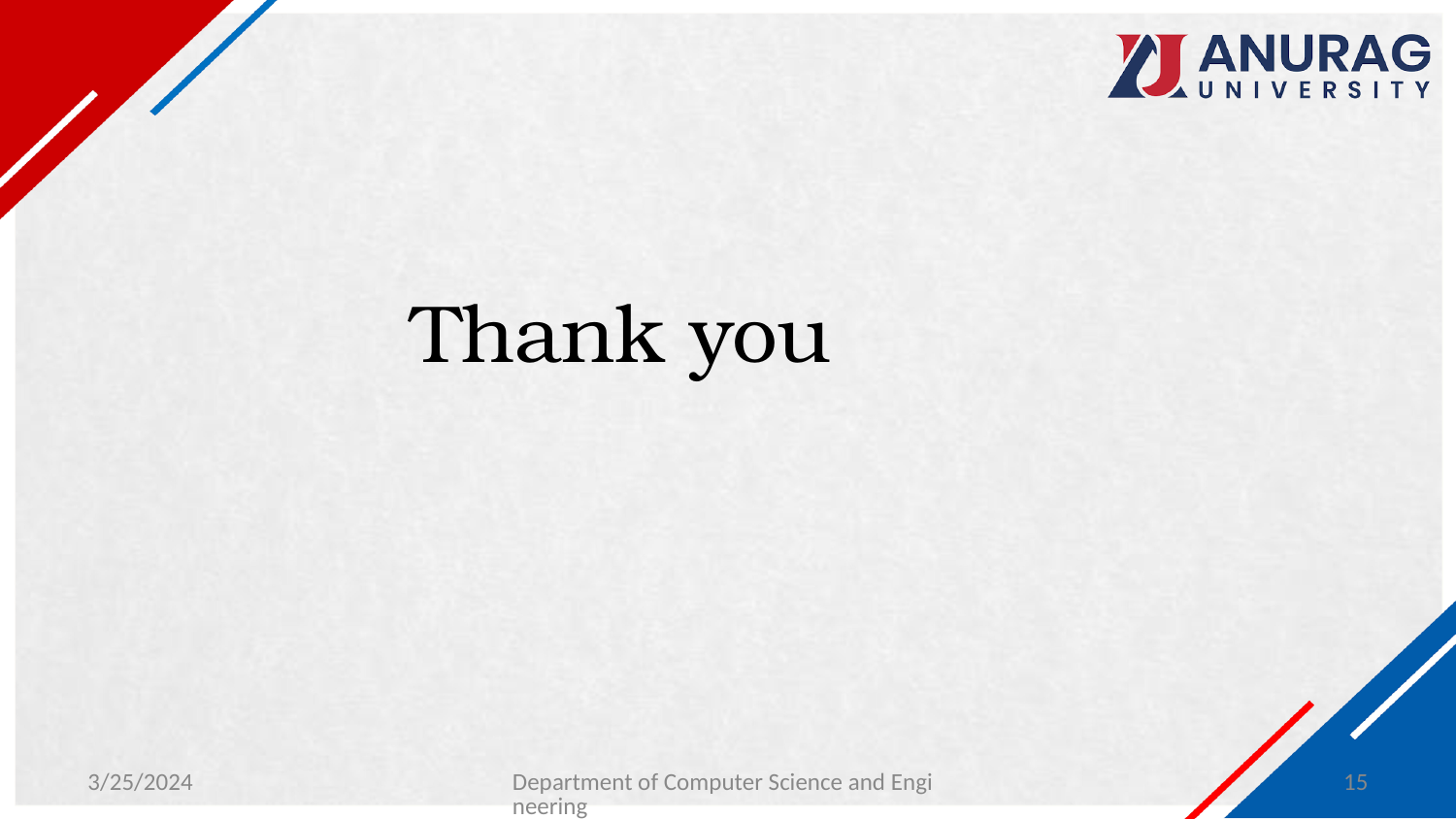

# Thank you

3/25/2024
Department of Computer Science and Engineering
15